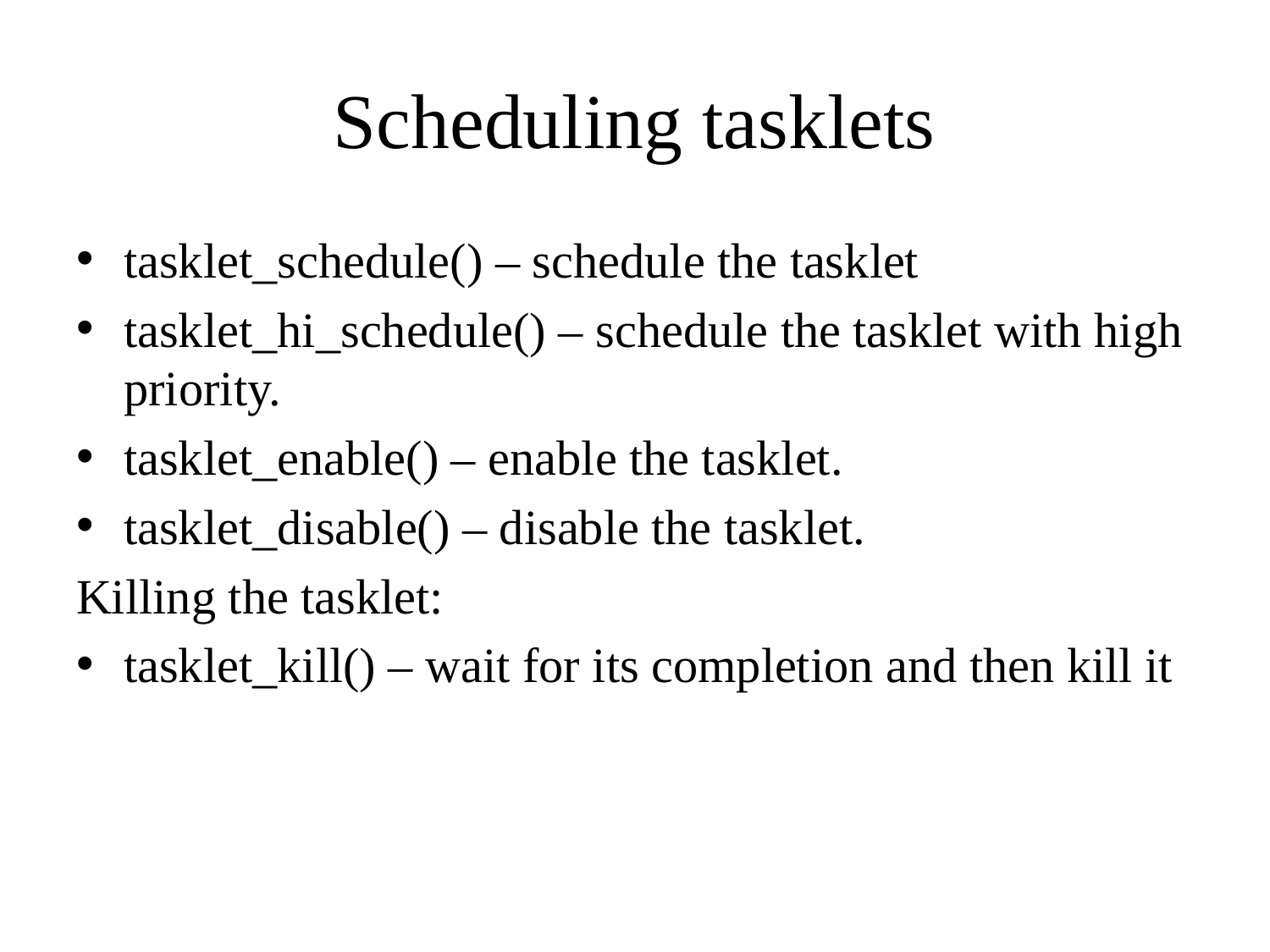

# Scheduling tasklets
tasklet_schedule() – schedule the tasklet
tasklet_hi_schedule() – schedule the tasklet with high priority.
tasklet_enable() – enable the tasklet.
tasklet_disable() – disable the tasklet.
Killing the tasklet:
tasklet_kill() – wait for its completion and then kill it